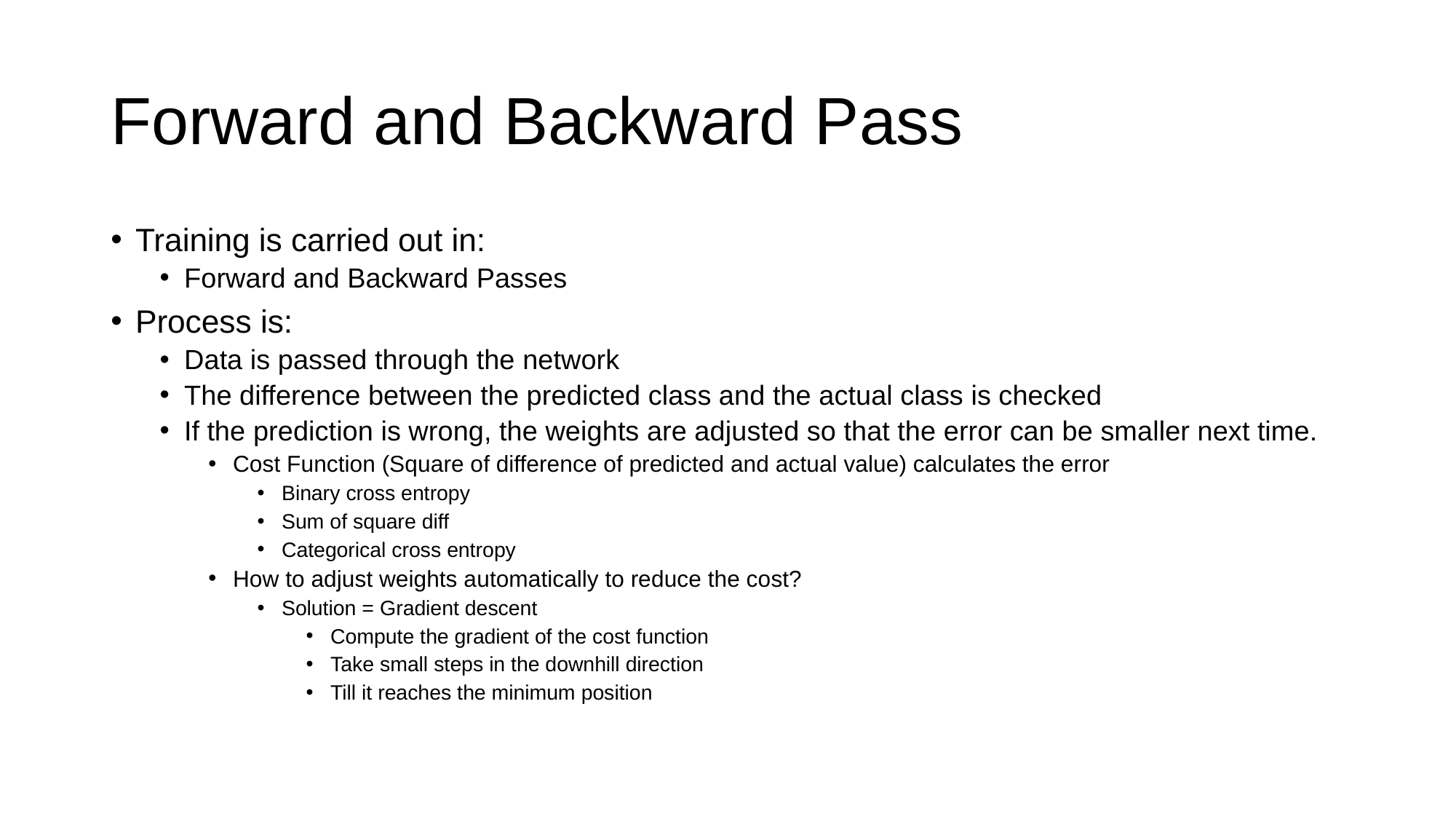

# Forward and Backward Pass
Training is carried out in:
Forward and Backward Passes
Process is:
Data is passed through the network
The difference between the predicted class and the actual class is checked
If the prediction is wrong, the weights are adjusted so that the error can be smaller next time.
Cost Function (Square of difference of predicted and actual value) calculates the error
Binary cross entropy
Sum of square diff
Categorical cross entropy
How to adjust weights automatically to reduce the cost?
Solution = Gradient descent
Compute the gradient of the cost function
Take small steps in the downhill direction
Till it reaches the minimum position